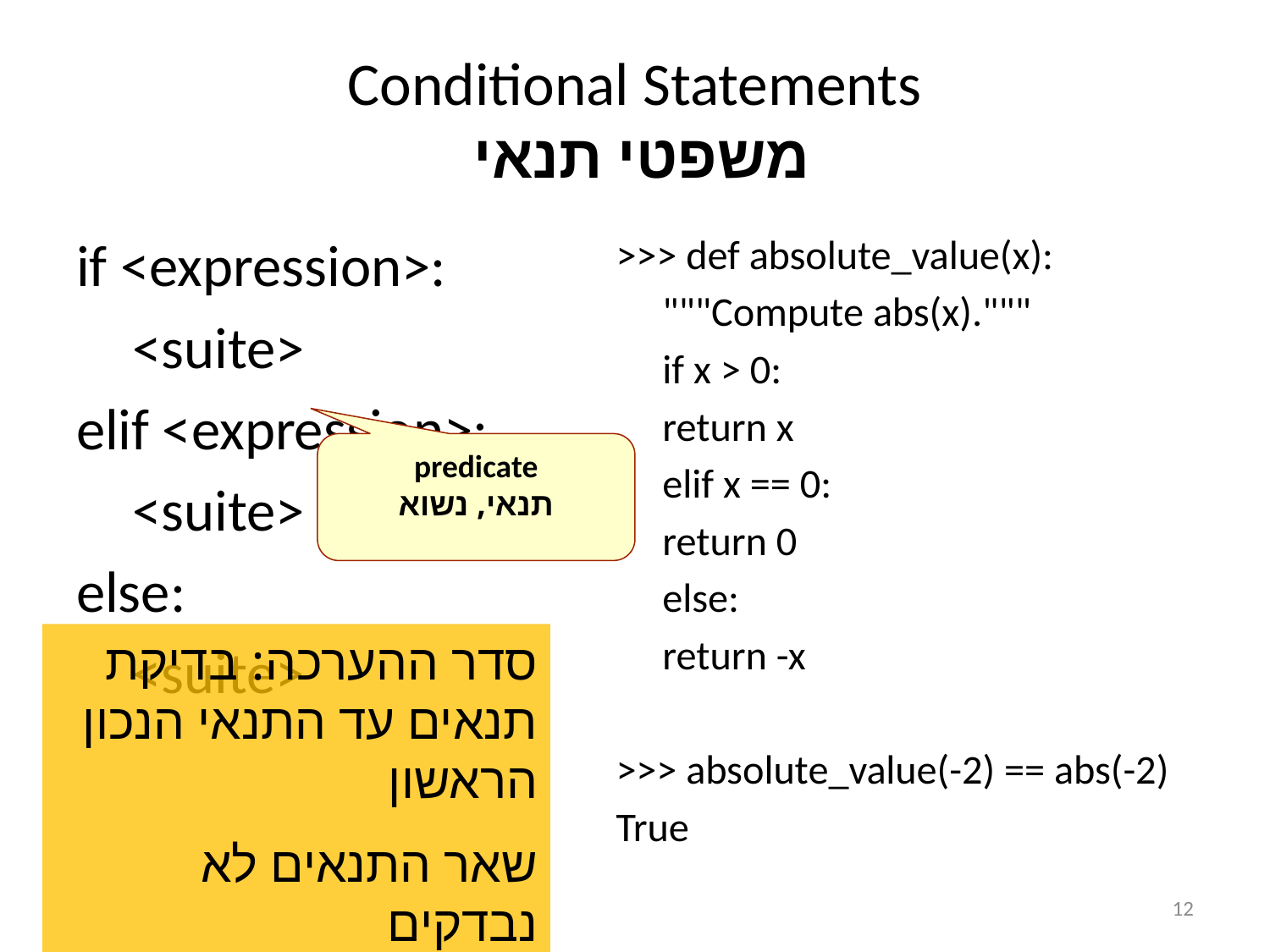

# Conditional Statements משפטי תנאי
if <expression>:
	<suite>
elif <expression>:
	<suite>
else:
	<suite>
>>> def absolute_value(x):
	"""Compute abs(x)."""
	if x > 0:
		return x
	elif x == 0:
		return 0
	else:
		return -x

>>> absolute_value(-2) == abs(-2)
True
predicate
תנאי, נשוא
סדר ההערכה: בדיקת תנאים עד התנאי הנכון הראשון
שאר התנאים לא נבדקים
12